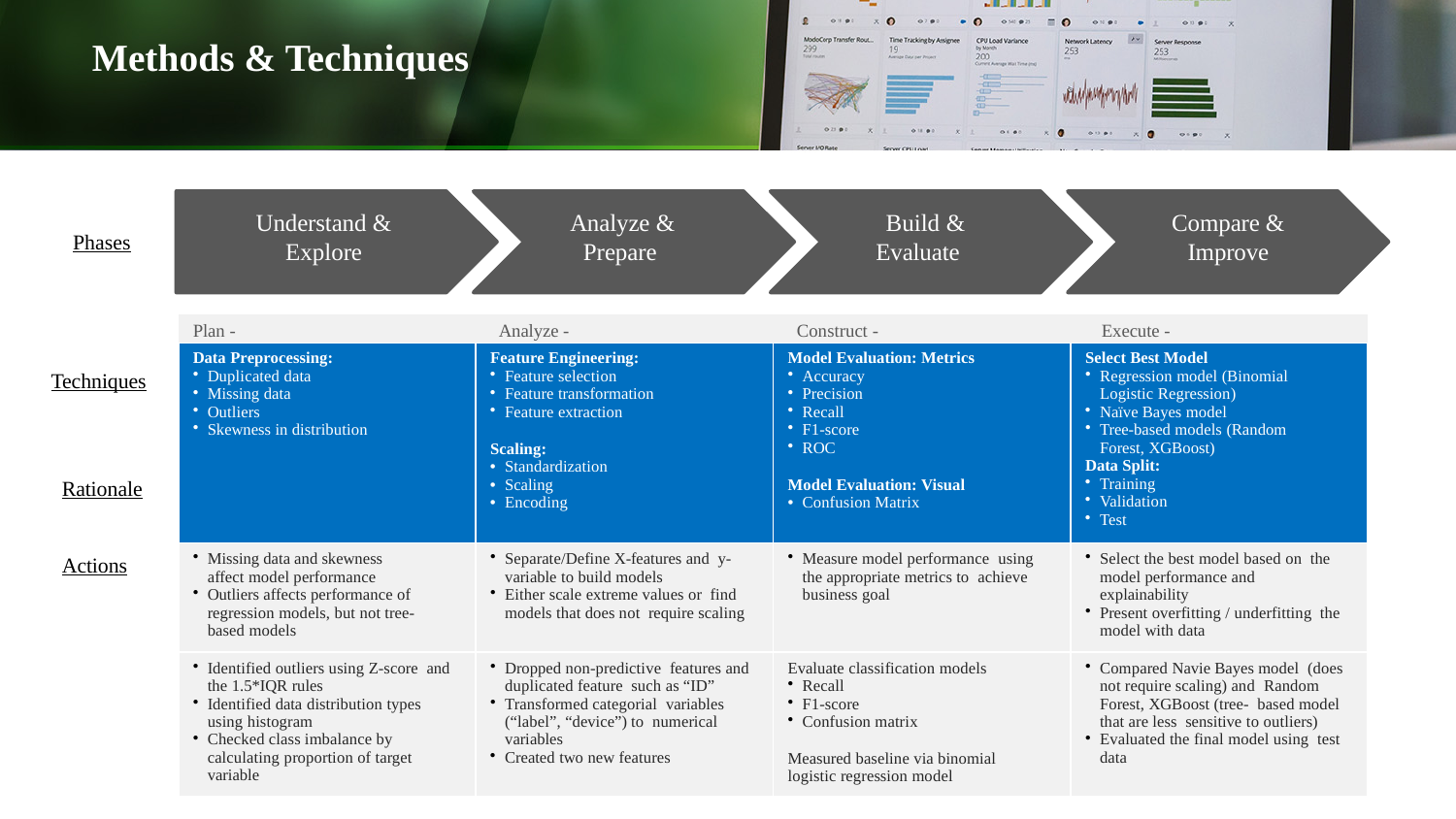

# Methods & Techniques

Understand &
Explore
Analyze &
Prepare
Build &
Evaluate
Compare &
Improve
Phases
| Plan - Analyze - Construct - Execute - |  |  |  |
| --- | --- | --- | --- |
| Data Preprocessing: Duplicated data Missing data Outliers Skewness in distribution | Feature Engineering: Feature selection Feature transformation Feature extraction Scaling: Standardization Scaling Encoding | Model Evaluation: Metrics Accuracy Precision Recall F1-score ROC Model Evaluation: Visual Confusion Matrix | Select Best Model Regression model (Binomial Logistic Regression) Naïve Bayes model Tree-based models (Random Forest, XGBoost) Data Split: Training Validation Test |
| Missing data and skewness affect model performance Outliers affects performance of regression models, but not tree- based models | Separate/Define X-features and y-variable to build models Either scale extreme values or find models that does not require scaling | Measure model performance using the appropriate metrics to achieve business goal | Select the best model based on the model performance and explainability Present overfitting / underfitting the model with data |
| Identified outliers using Z-score and the 1.5\*IQR rules Identified data distribution types using histogram Checked class imbalance by calculating proportion of target variable | Dropped non-predictive features and duplicated feature such as “ID” Transformed categorial variables (“label”, “device”) to numerical variables Created two new features | Evaluate classification models Recall F1-score Confusion matrix Measured baseline via binomial logistic regression model | Compared Navie Bayes model (does not require scaling) and Random Forest, XGBoost (tree- based model that are less sensitive to outliers) Evaluated the final model using test data |
Techniques
Rationale

Actions